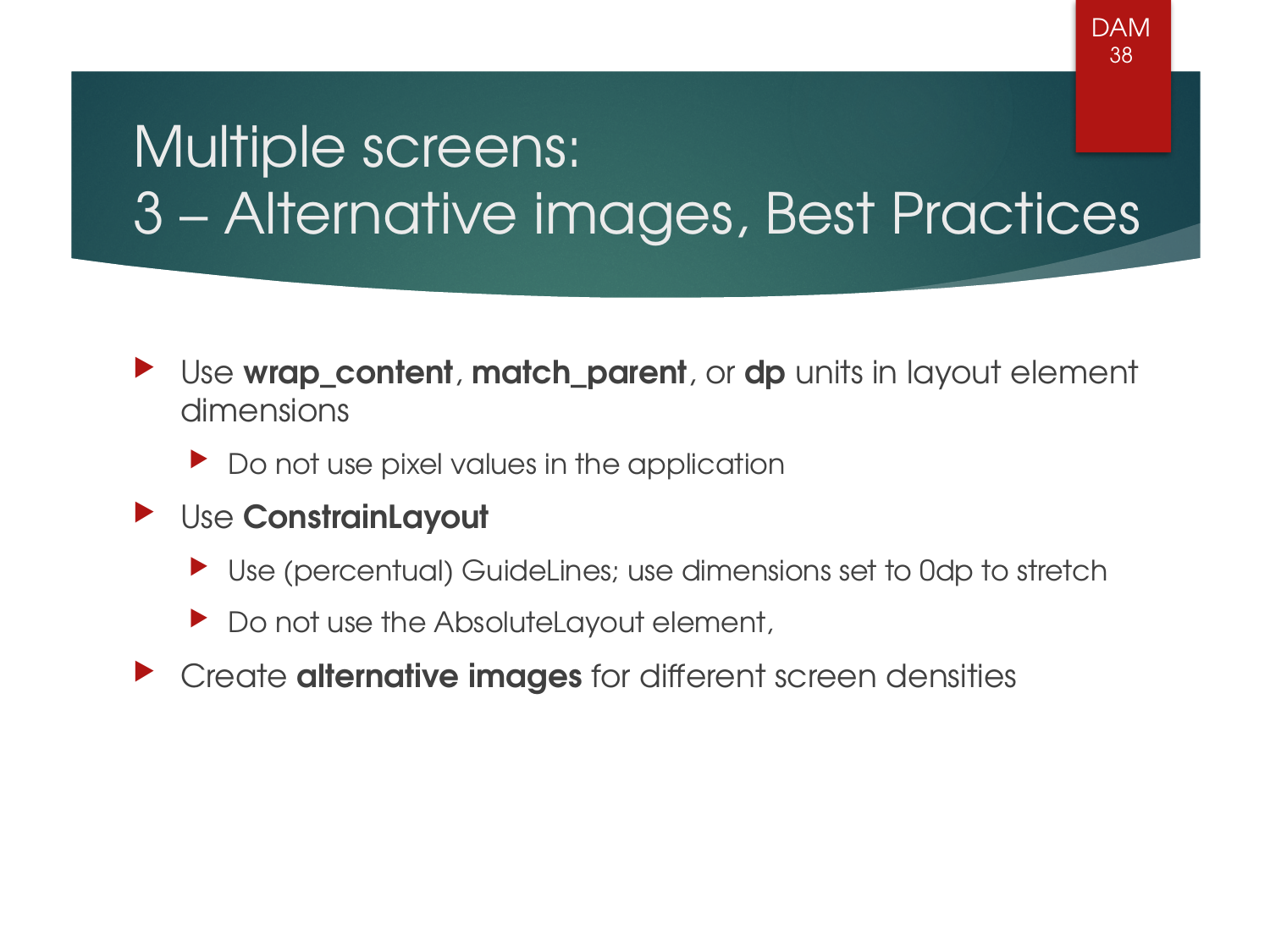

DAM
38
# Multiple screens: 3 – Alternative images, Best Practices
Use wrap_content, match_parent, or dp units in layout element dimensions
Do not use pixel values in the application
Use ConstrainLayout
Use (percentual) GuideLines; use dimensions set to 0dp to stretch
Do not use the AbsoluteLayout element,
Create alternative images for different screen densities